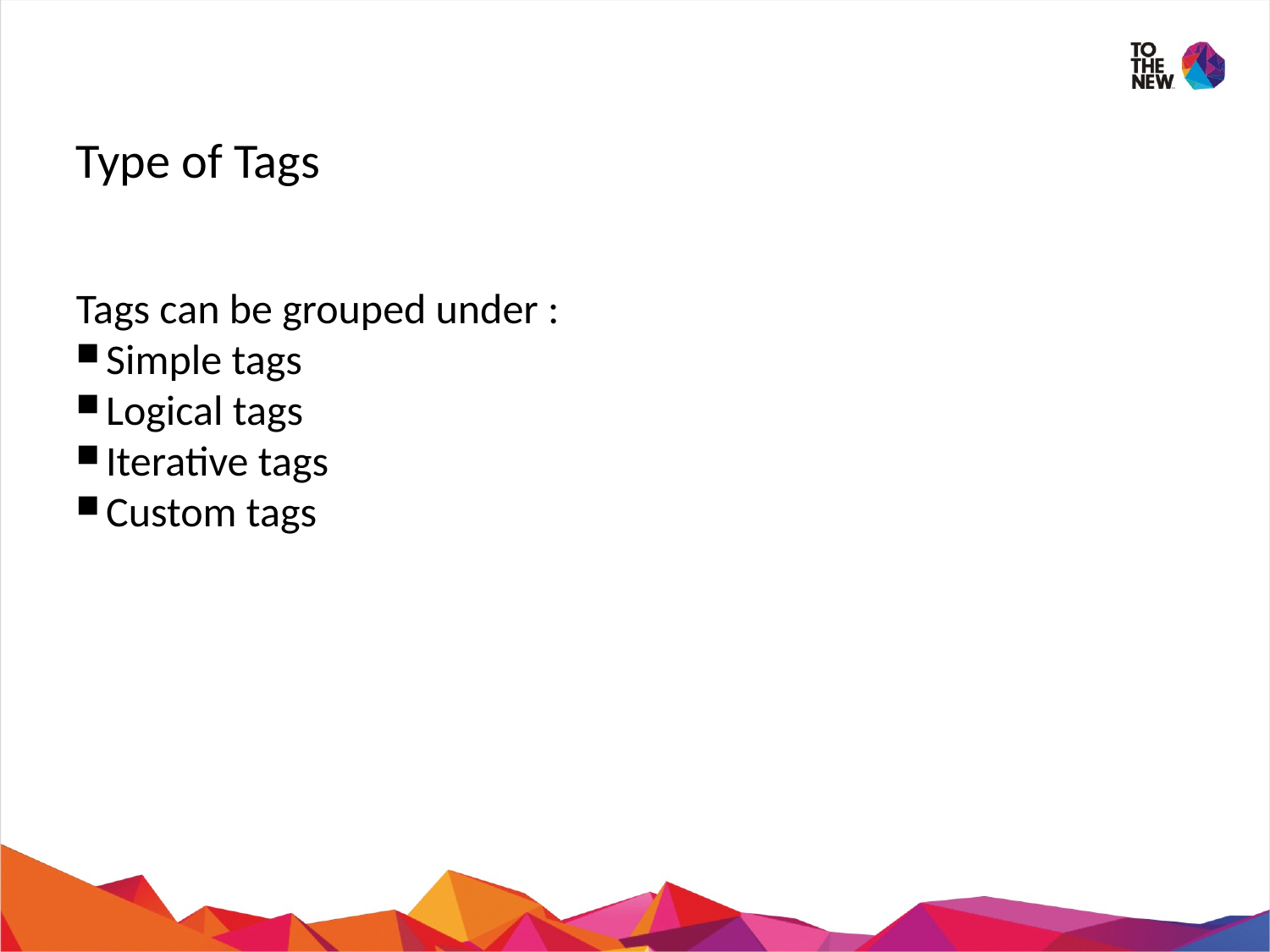

Type of Tags
Tags can be grouped under :
Simple tags
Logical tags
Iterative tags
Custom tags